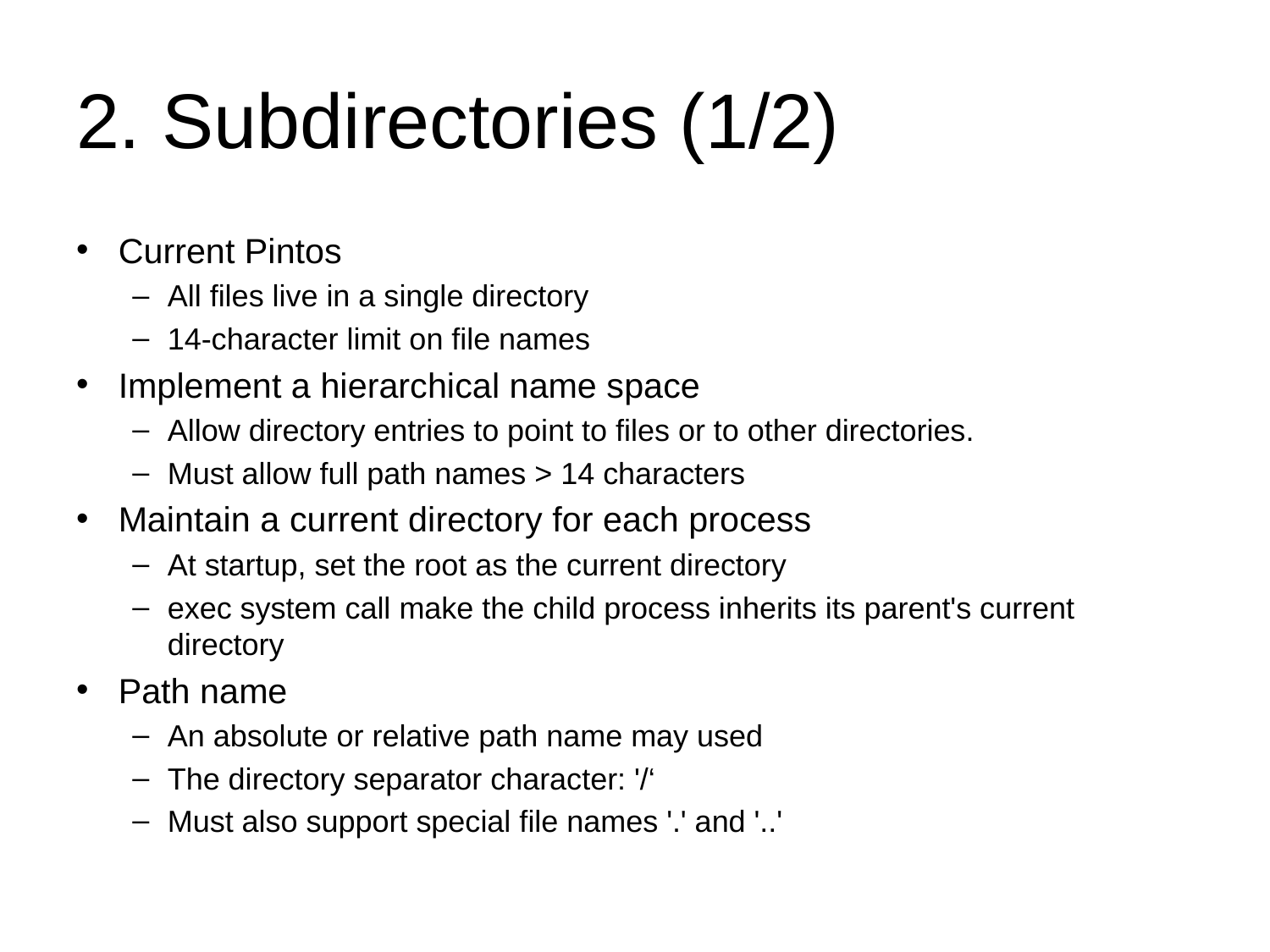

# 2. Subdirectories (1/2)
Current Pintos
All files live in a single directory
14-character limit on file names
Implement a hierarchical name space
Allow directory entries to point to files or to other directories.
Must allow full path names > 14 characters
Maintain a current directory for each process
At startup, set the root as the current directory
exec system call make the child process inherits its parent's current directory
Path name
An absolute or relative path name may used
The directory separator character: '/‘
Must also support special file names '.' and '..'